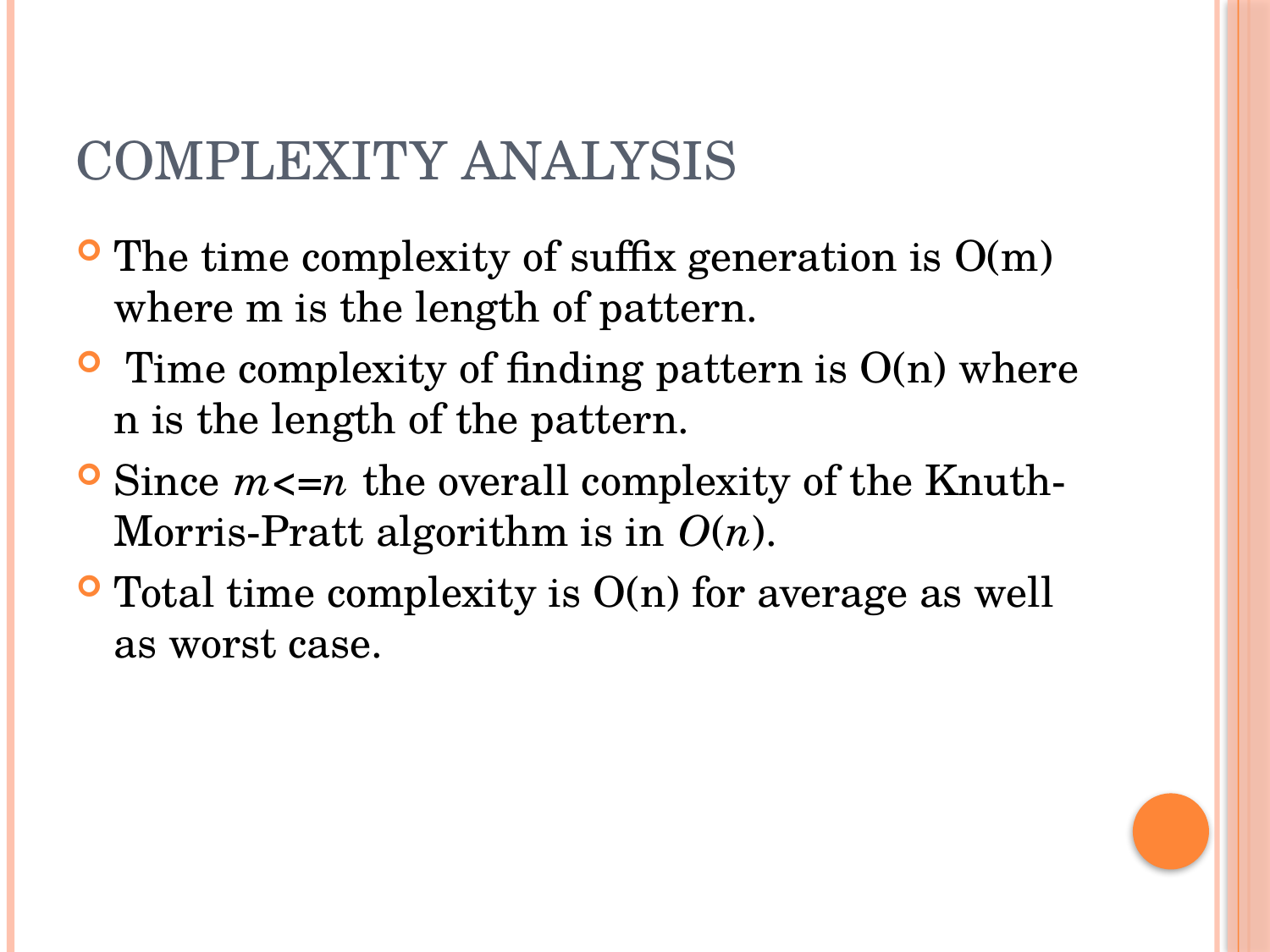

# Complexity analysis
The time complexity of suffix generation is O(m) where m is the length of pattern.
 Time complexity of finding pattern is O(n) where n is the length of the pattern.
Since m<=n the overall complexity of the Knuth-Morris-Pratt algorithm is in O(n).
Total time complexity is O(n) for average as well as worst case.